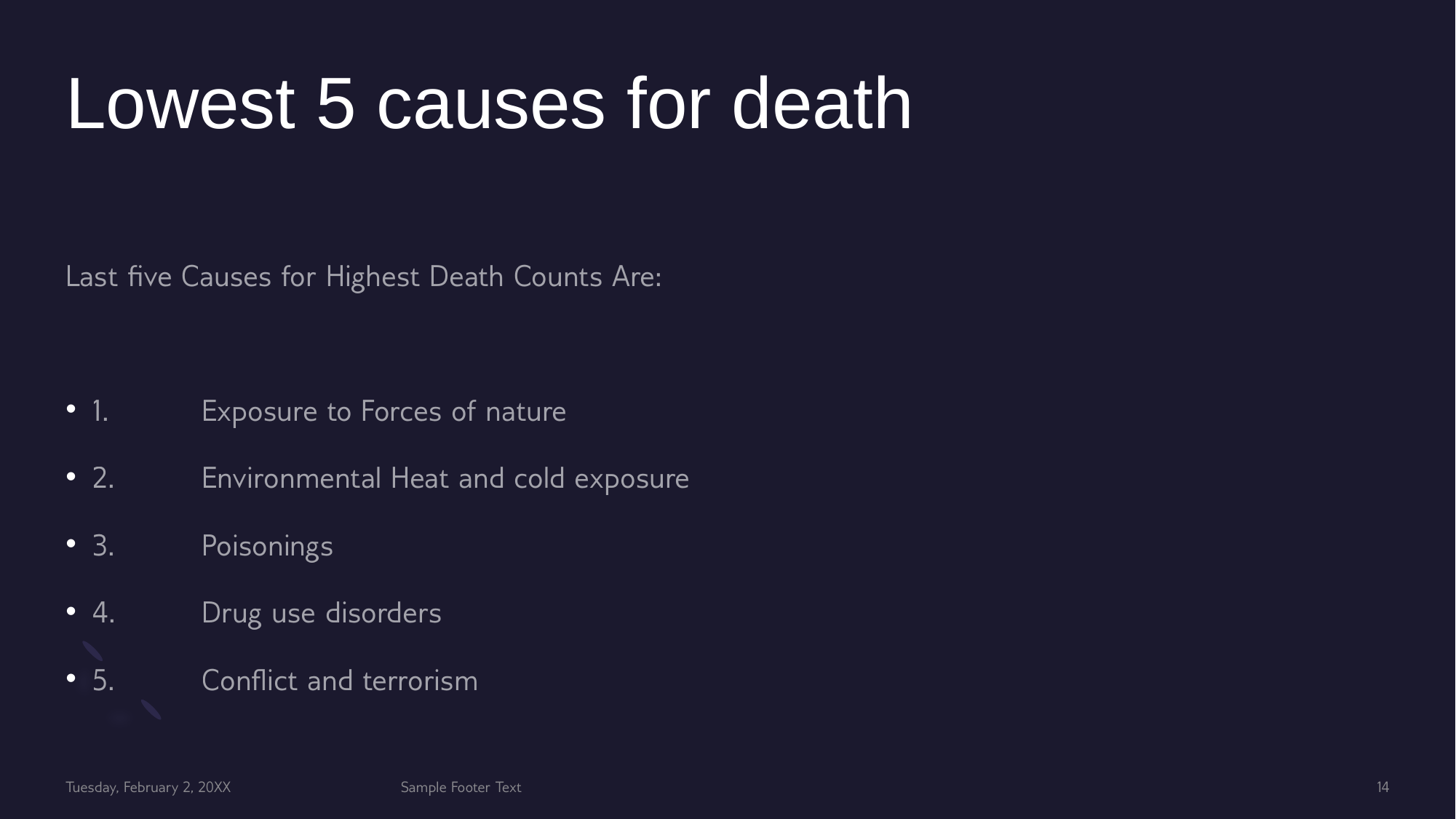

# Lowest 5 causes for death
Last five Causes for Highest Death Counts Are:

1.	Exposure to Forces of nature
2.	Environmental Heat and cold exposure
3.	Poisonings
4.	Drug use disorders
5.	Conflict and terrorism

Tuesday, February 2, 20XX
Sample Footer Text
14